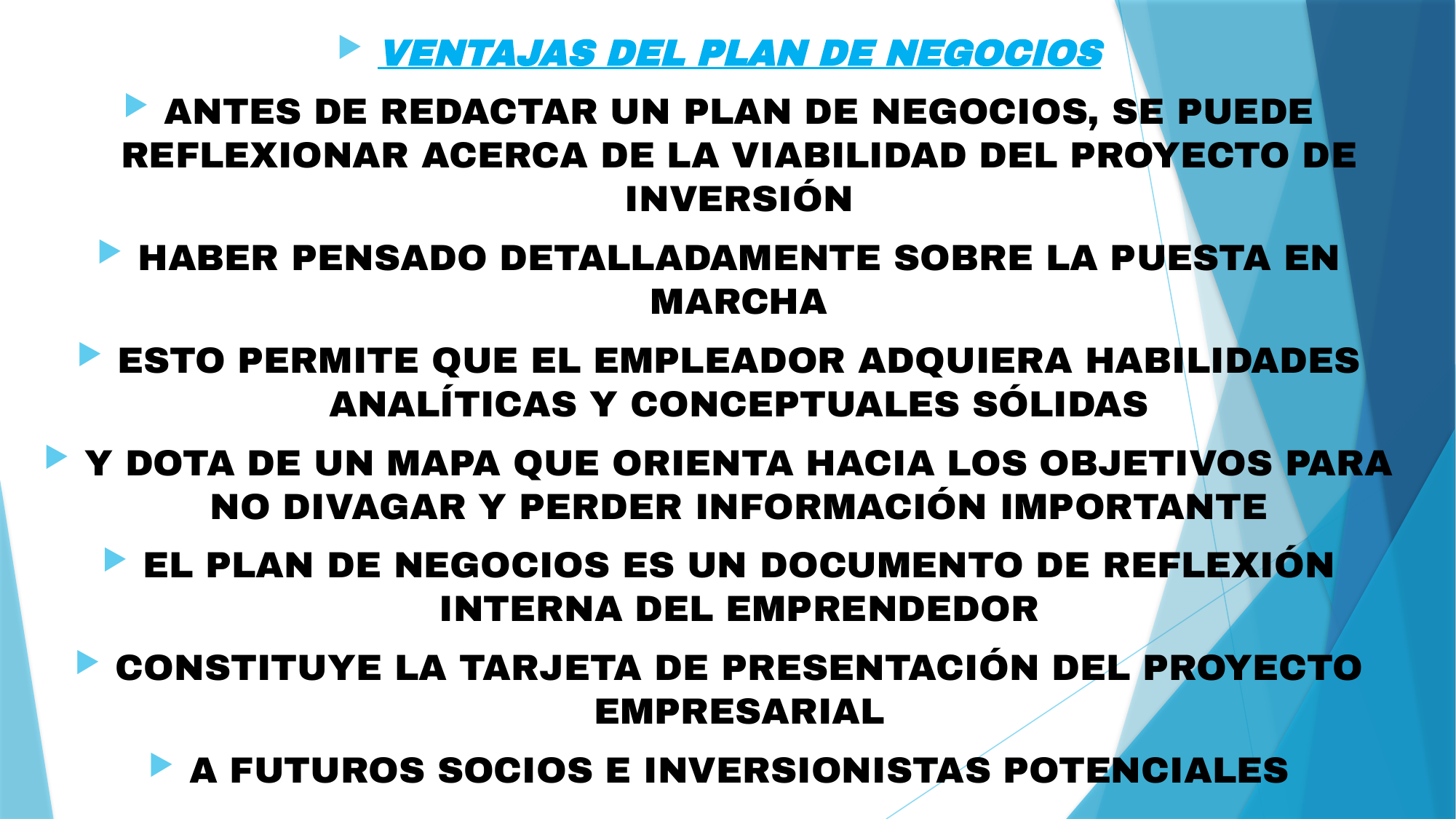

VENTAJAS DEL PLAN DE NEGOCIOS
ANTES DE REDACTAR UN PLAN DE NEGOCIOS, SE PUEDE REFLEXIONAR ACERCA DE LA VIABILIDAD DEL PROYECTO DE INVERSIÓN
HABER PENSADO DETALLADAMENTE SOBRE LA PUESTA EN MARCHA
ESTO PERMITE QUE EL EMPLEADOR ADQUIERA HABILIDADES ANALÍTICAS Y CONCEPTUALES SÓLIDAS
Y DOTA DE UN MAPA QUE ORIENTA HACIA LOS OBJETIVOS PARA NO DIVAGAR Y PERDER INFORMACIÓN IMPORTANTE
EL PLAN DE NEGOCIOS ES UN DOCUMENTO DE REFLEXIÓN INTERNA DEL EMPRENDEDOR
CONSTITUYE LA TARJETA DE PRESENTACIÓN DEL PROYECTO EMPRESARIAL
A FUTUROS SOCIOS E INVERSIONISTAS POTENCIALES